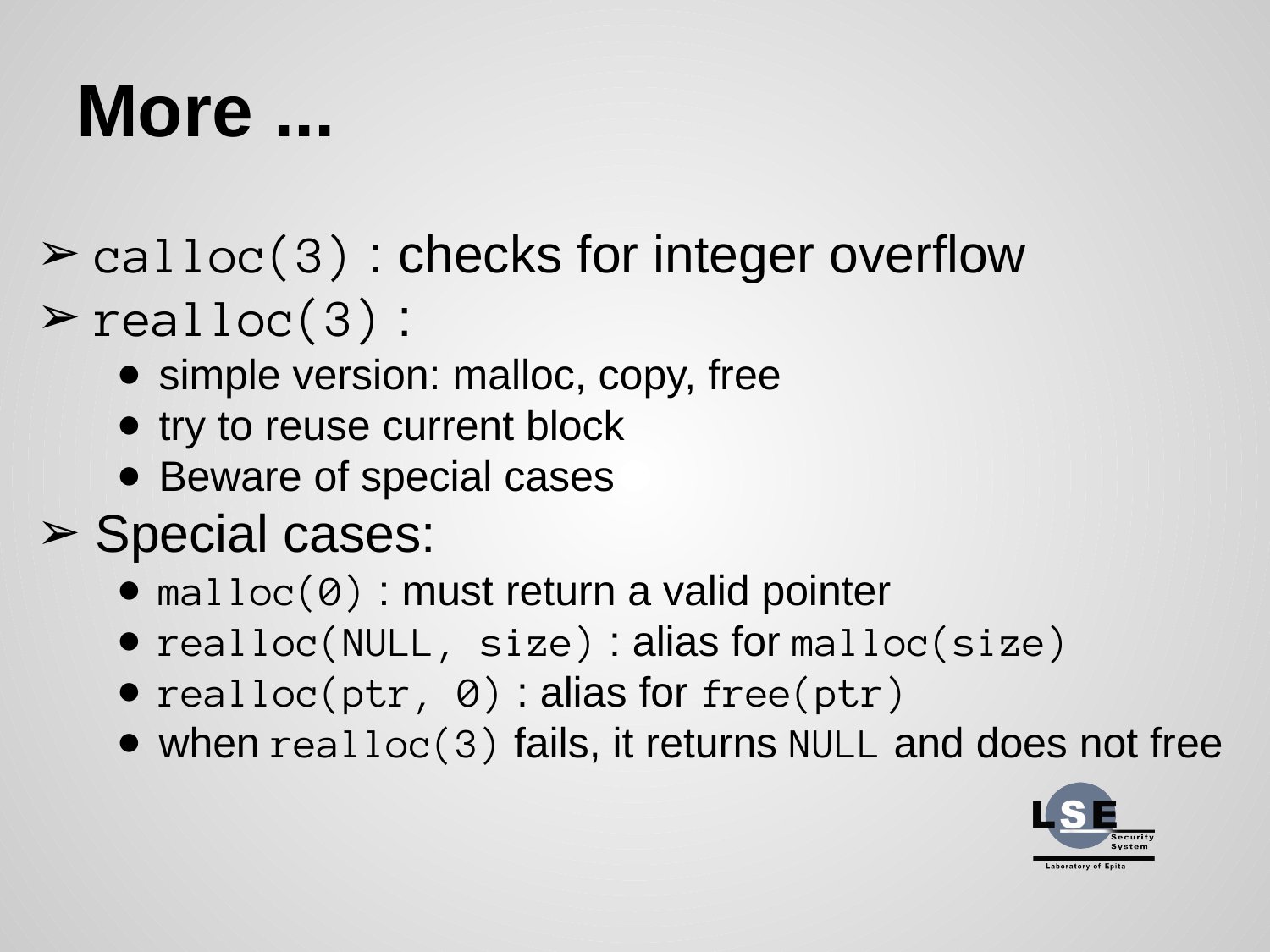

# More ...
calloc(3) : checks for integer overflow
realloc(3) :
simple version: malloc, copy, free
try to reuse current block
Beware of special cases
Special cases:
malloc(0) : must return a valid pointer
realloc(NULL, size) : alias for malloc(size)
realloc(ptr, 0) : alias for free(ptr)
when realloc(3) fails, it returns NULL and does not free